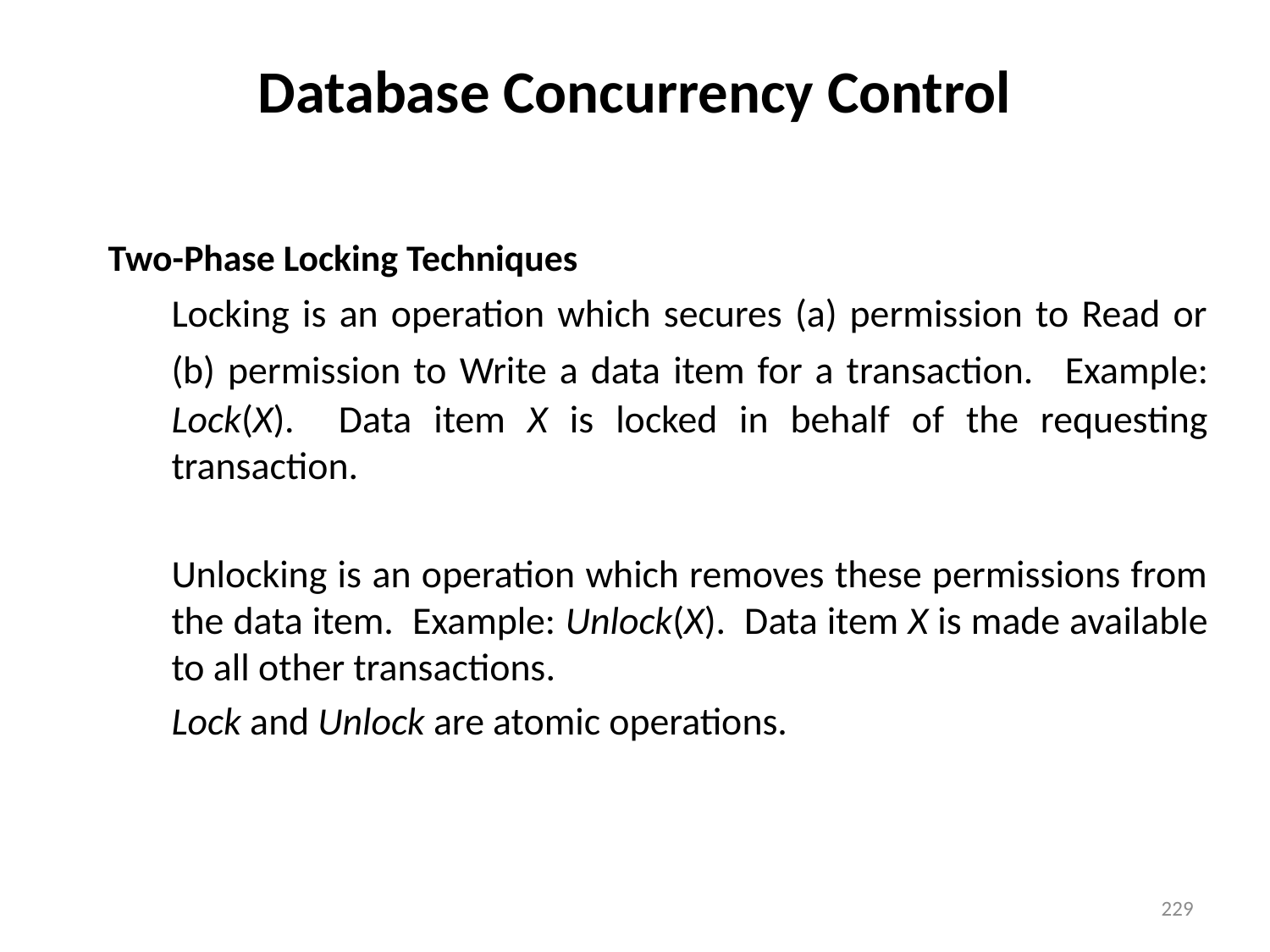

# Database Concurrency Control
Two-Phase Locking Techniques
Locking is an operation which secures (a) permission to Read or (b) permission to Write a data item for a transaction.  Example: Lock(X).  Data item X is locked in behalf of the requesting transaction.

Unlocking is an operation which removes these permissions from the data item.  Example: Unlock(X).  Data item X is made available to all other transactions.
Lock and Unlock are atomic operations.
229